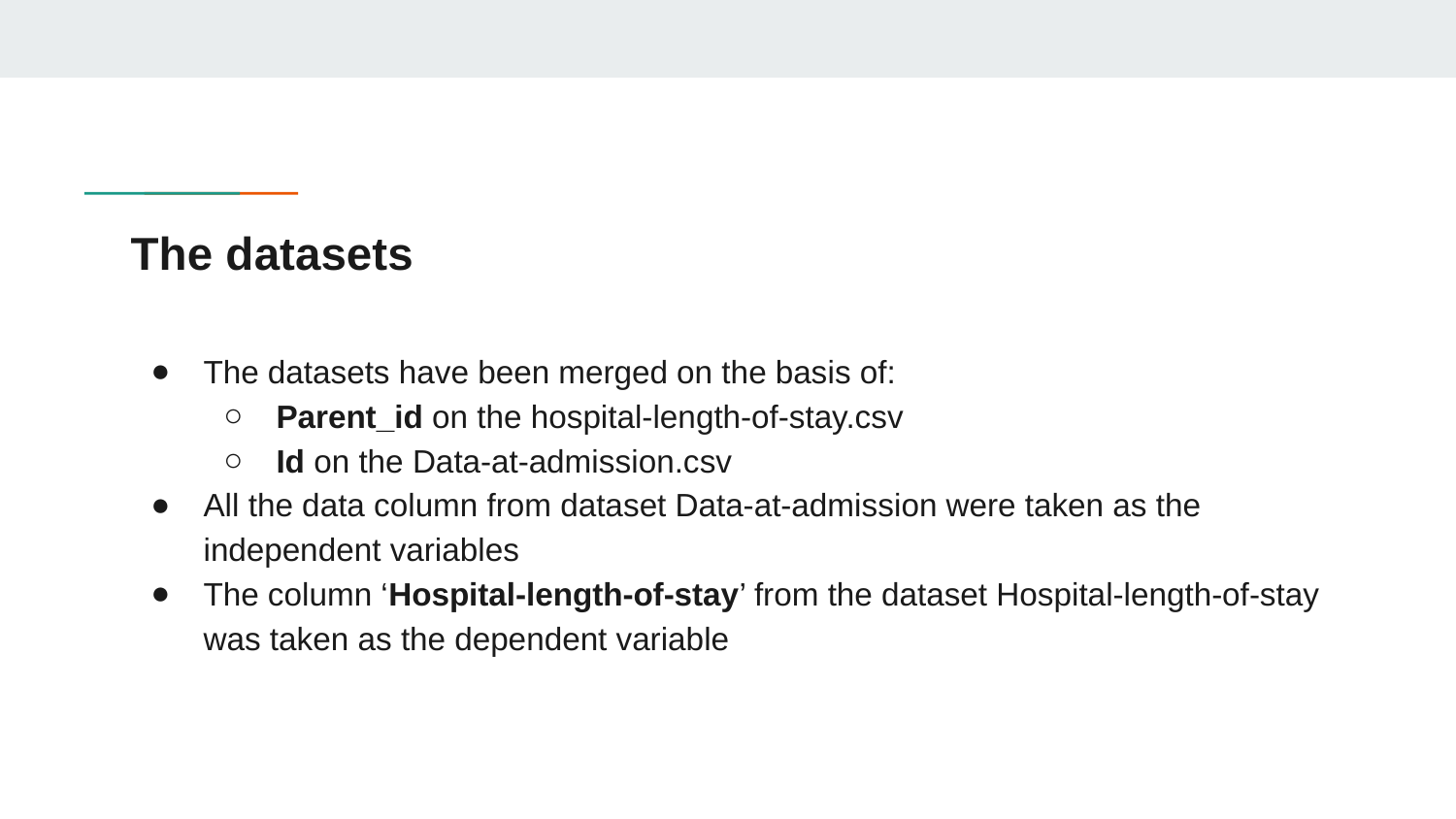

# The datasets
The datasets have been merged on the basis of:
Parent_id on the hospital-length-of-stay.csv
Id on the Data-at-admission.csv
All the data column from dataset Data-at-admission were taken as the independent variables
The column ‘Hospital-length-of-stay’ from the dataset Hospital-length-of-stay was taken as the dependent variable